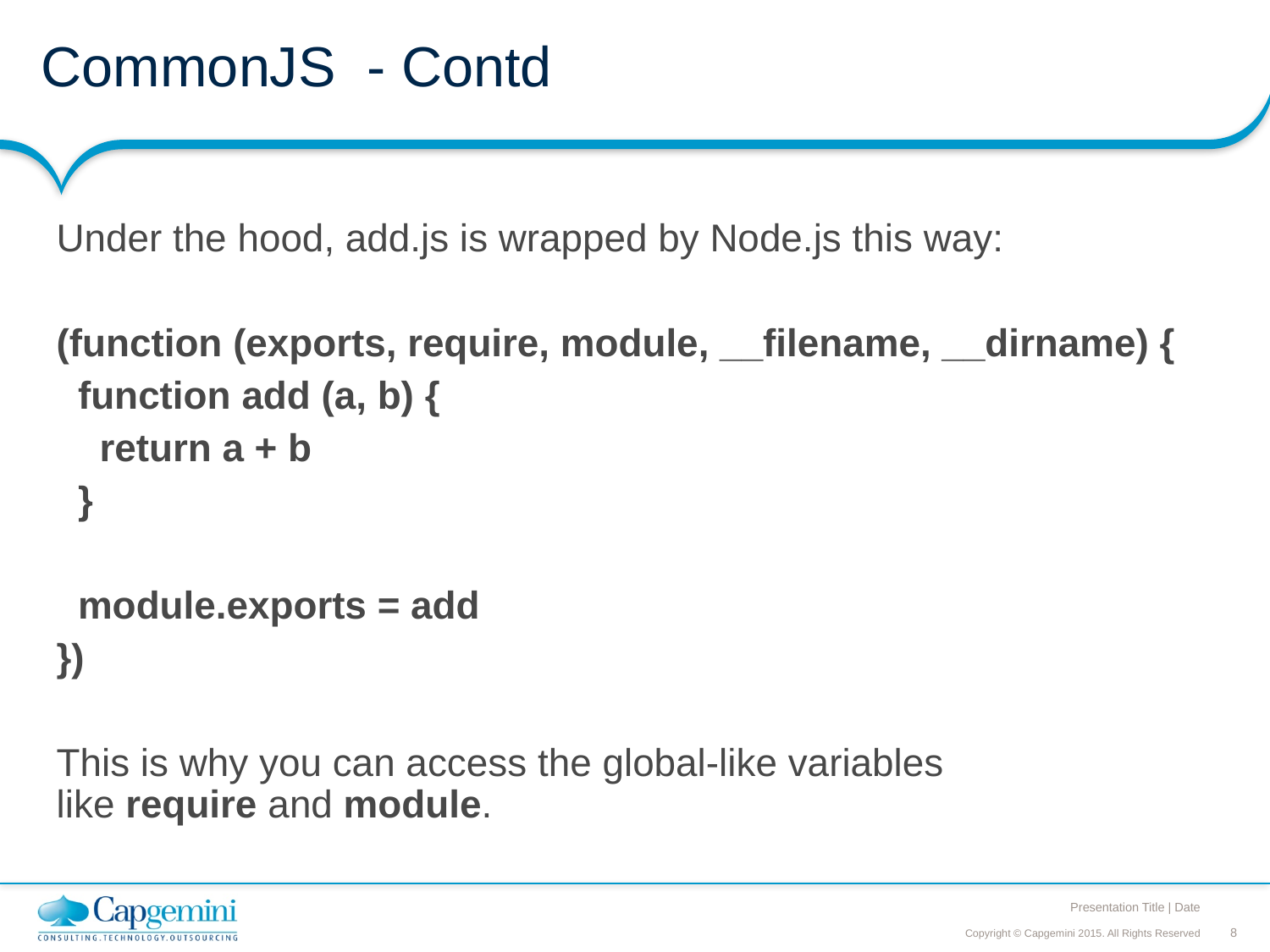

# CommonJS  - Contd
Under the hood, add.js is wrapped by Node.js this way:

(function (exports, require, module, __filename, __dirname) {
  function add (a, b) {
    return a + b
  }

  module.exports = add
})

This is why you can access the global-like variables like require and module.